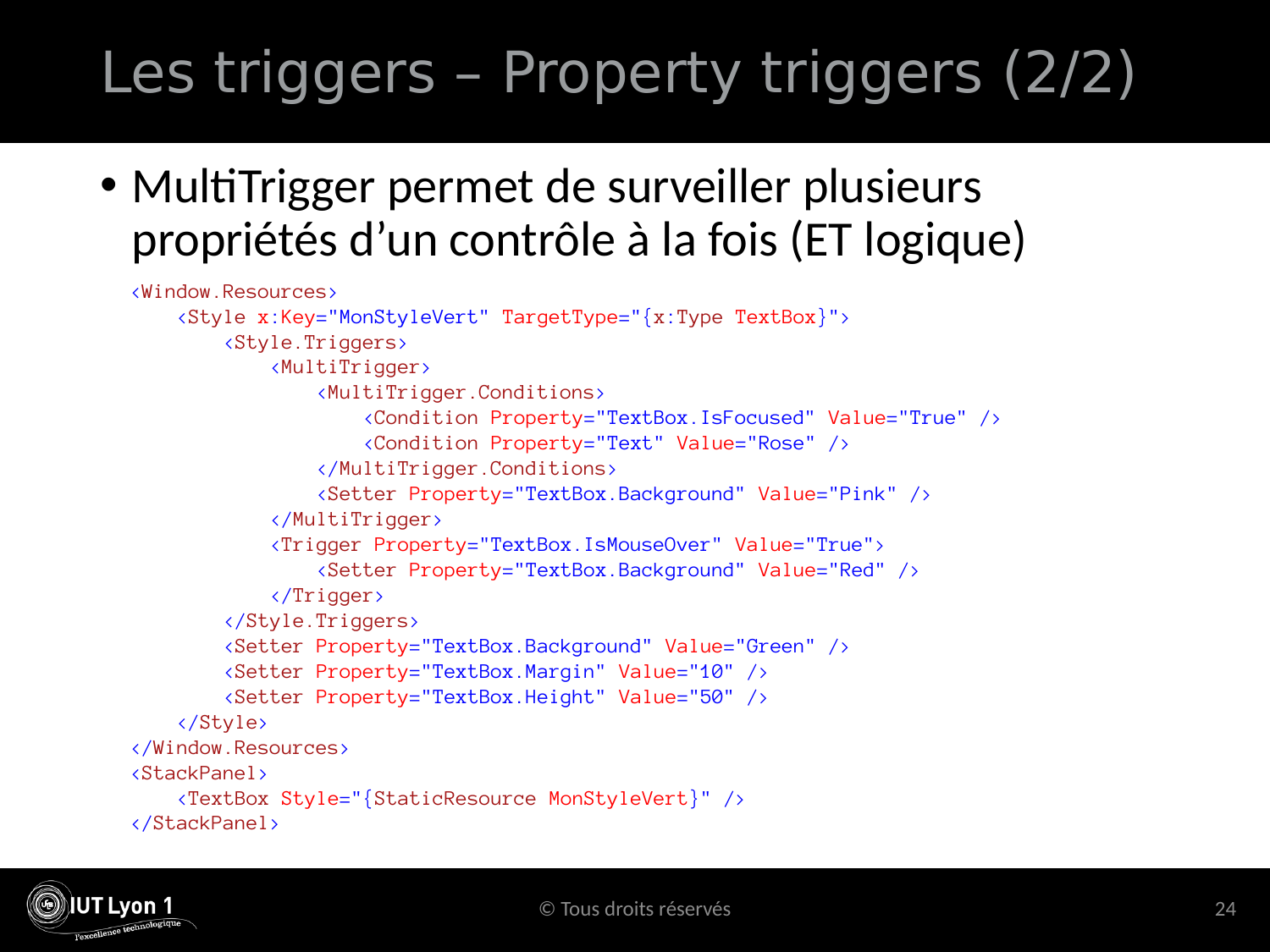

# Les triggers – Property triggers (2/2)
MultiTrigger permet de surveiller plusieurs propriétés d’un contrôle à la fois (ET logique)
<Window.Resources>
    <Style x:Key="MonStyleVert" TargetType="{x:Type TextBox}">
        <Style.Triggers>
            <MultiTrigger>
                <MultiTrigger.Conditions>
                    <Condition Property="TextBox.IsFocused" Value="True" />
                    <Condition Property="Text" Value="Rose" />
                </MultiTrigger.Conditions>
                <Setter Property="TextBox.Background" Value="Pink" />
            </MultiTrigger>
            <Trigger Property="TextBox.IsMouseOver" Value="True">
                <Setter Property="TextBox.Background" Value="Red" />
            </Trigger>
        </Style.Triggers>
        <Setter Property="TextBox.Background" Value="Green" />
        <Setter Property="TextBox.Margin" Value="10" />
        <Setter Property="TextBox.Height" Value="50" />
    </Style>
</Window.Resources>
<StackPanel>
    <TextBox Style="{StaticResource MonStyleVert}" />
</StackPanel>
© Tous droits réservés
24